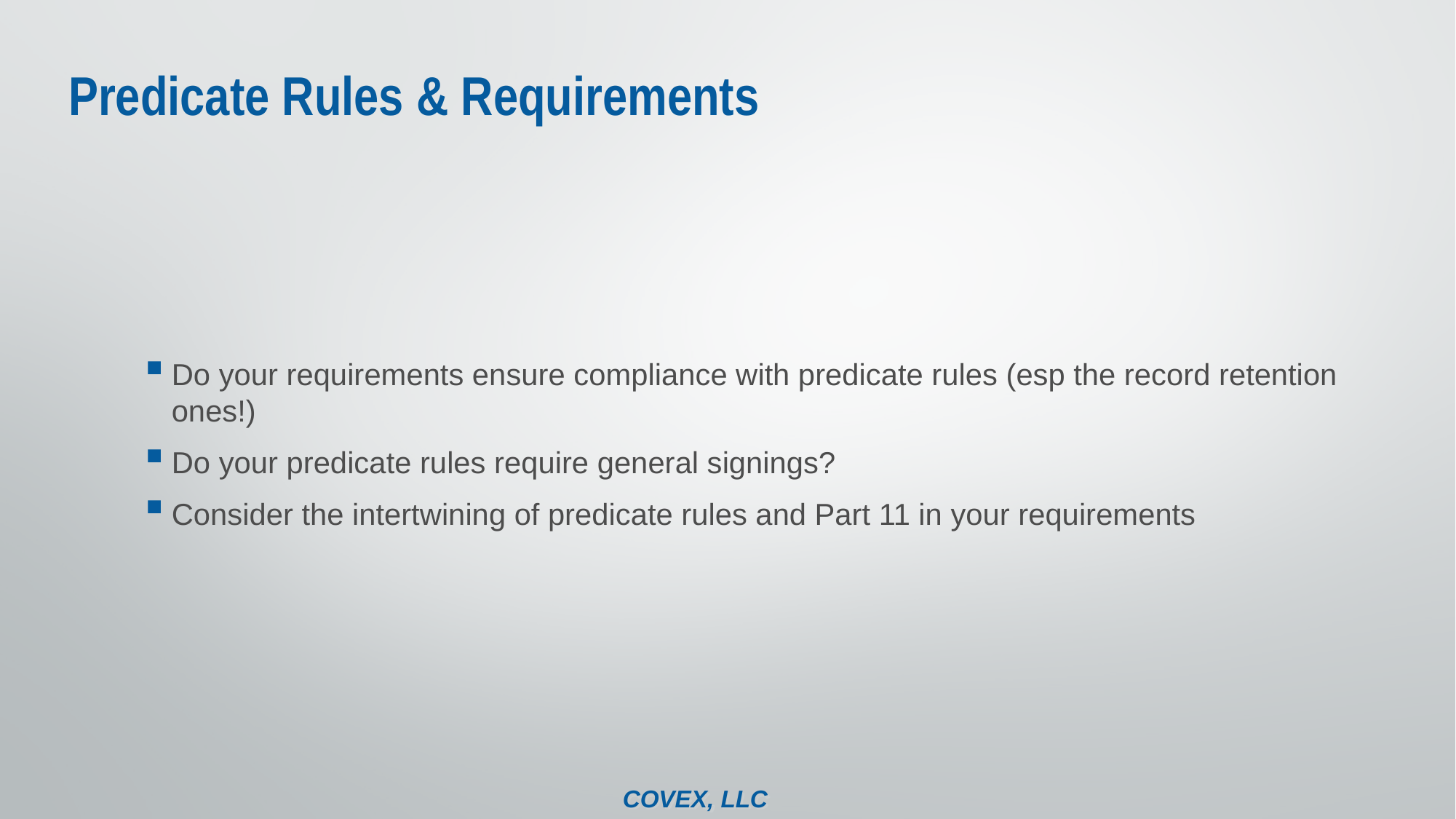

# Predicate Rules & Requirements
Do your requirements ensure compliance with predicate rules (esp the record retention ones!)
Do your predicate rules require general signings?
Consider the intertwining of predicate rules and Part 11 in your requirements